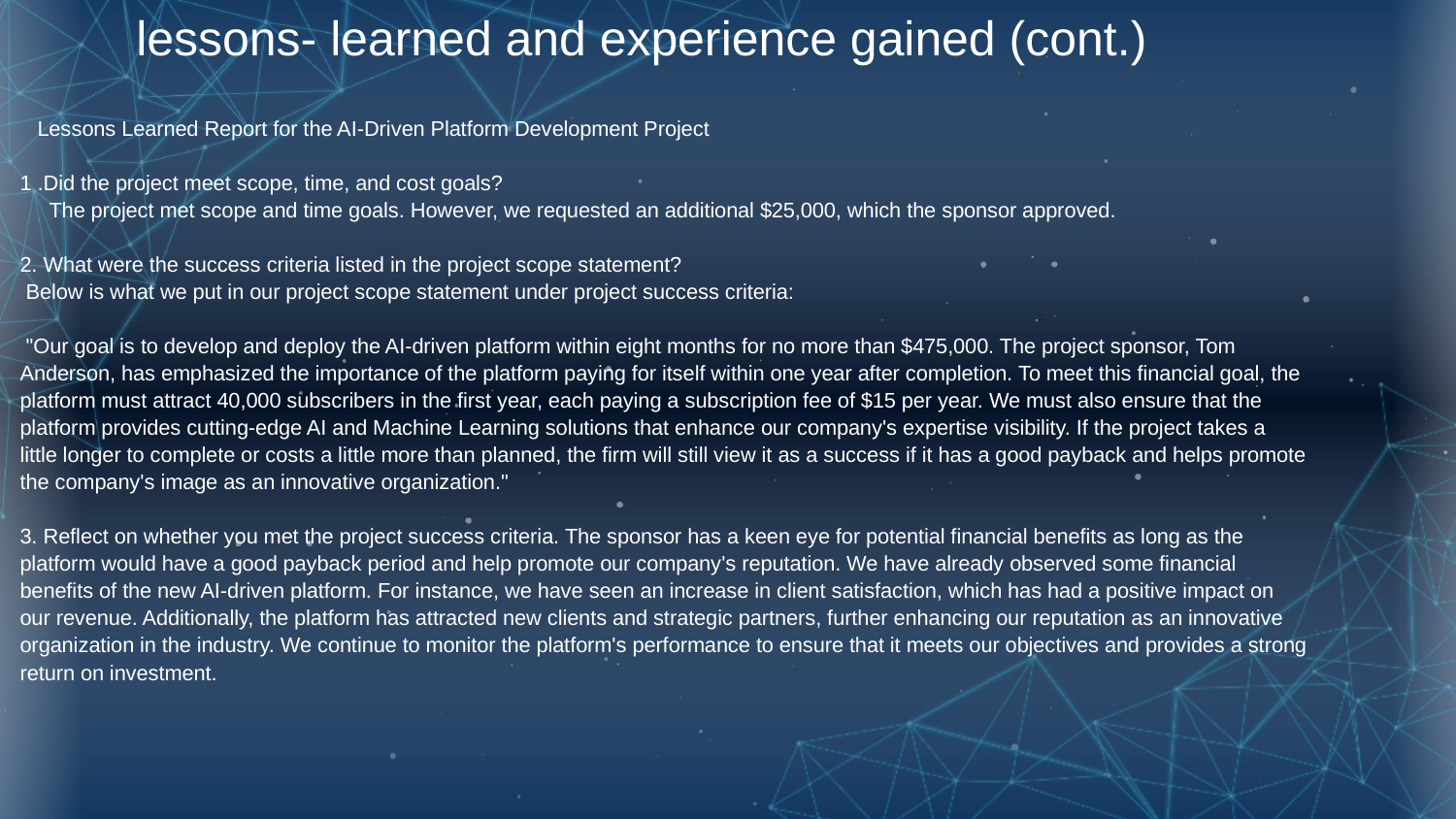

lessons- learned and experience gained (cont.)

   Lessons Learned Report for the AI-Driven Platform Development Project

1 .Did the project meet scope, time, and cost goals?
     The project met scope and time goals. However, we requested an additional $25,000, which the sponsor approved.

2. What were the success criteria listed in the project scope statement?
 Below is what we put in our project scope statement under project success criteria:

 "Our goal is to develop and deploy the AI-driven platform within eight months for no more than $475,000. The project sponsor, Tom Anderson, has emphasized the importance of the platform paying for itself within one year after completion. To meet this financial goal, the platform must attract 40,000 subscribers in the first year, each paying a subscription fee of $15 per year. We must also ensure that the platform provides cutting-edge AI and Machine Learning solutions that enhance our company's expertise visibility. If the project takes a little longer to complete or costs a little more than planned, the firm will still view it as a success if it has a good payback and helps promote the company's image as an innovative organization."

3. Reflect on whether you met the project success criteria. The sponsor has a keen eye for potential financial benefits as long as the platform would have a good payback period and help promote our company's reputation. We have already observed some financial benefits of the new AI-driven platform. For instance, we have seen an increase in client satisfaction, which has had a positive impact on our revenue. Additionally, the platform has attracted new clients and strategic partners, further enhancing our reputation as an innovative organization in the industry. We continue to monitor the platform's performance to ensure that it meets our objectives and provides a strong return on investment.